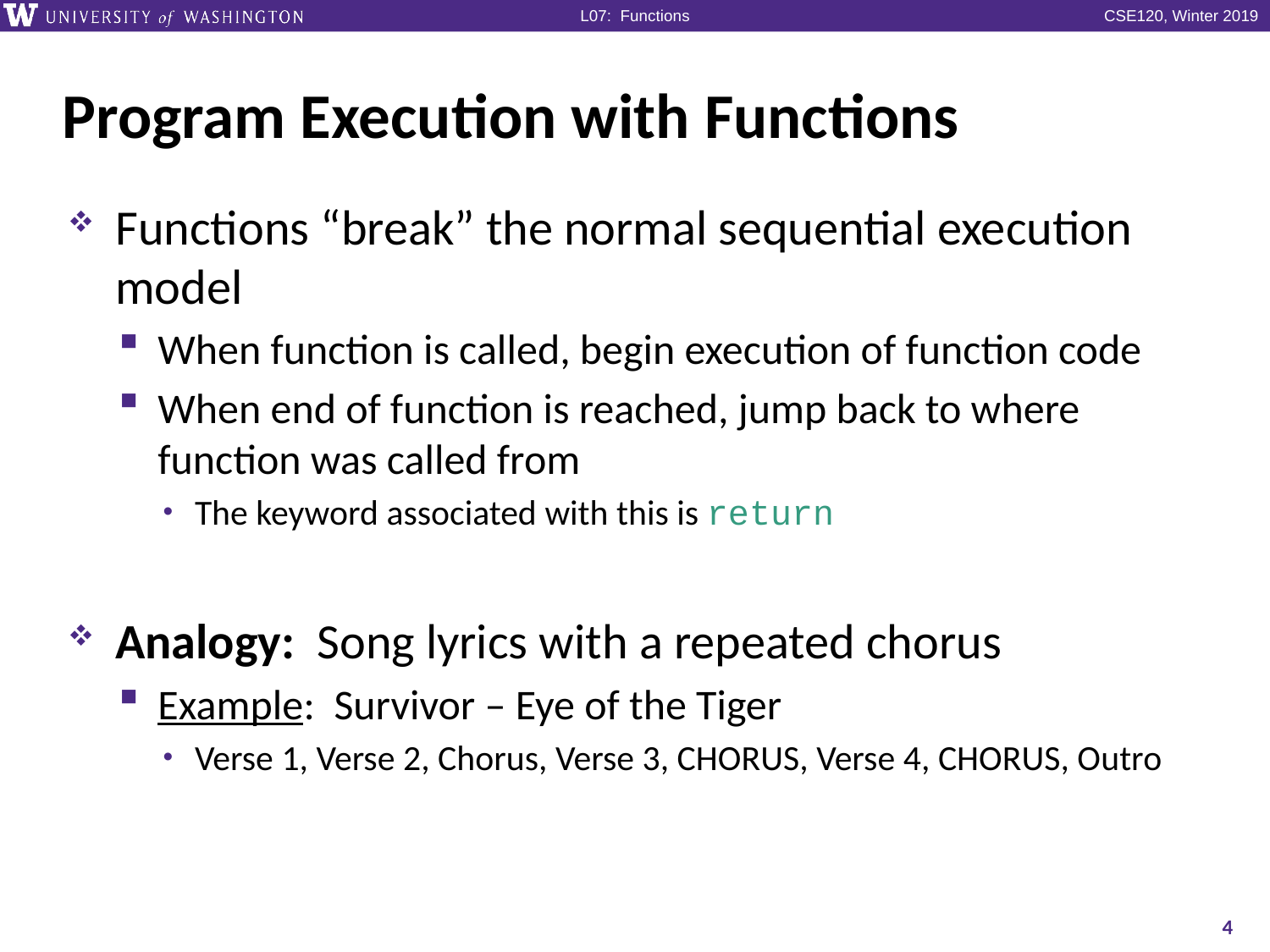

# Program Execution with Functions
Functions “break” the normal sequential execution model
When function is called, begin execution of function code
When end of function is reached, jump back to where function was called from
The keyword associated with this is return

Analogy:  Song lyrics with a repeated chorus
Example:  Survivor – Eye of the Tiger
Verse 1, Verse 2, Chorus, Verse 3, CHORUS, Verse 4, CHORUS, Outro
4